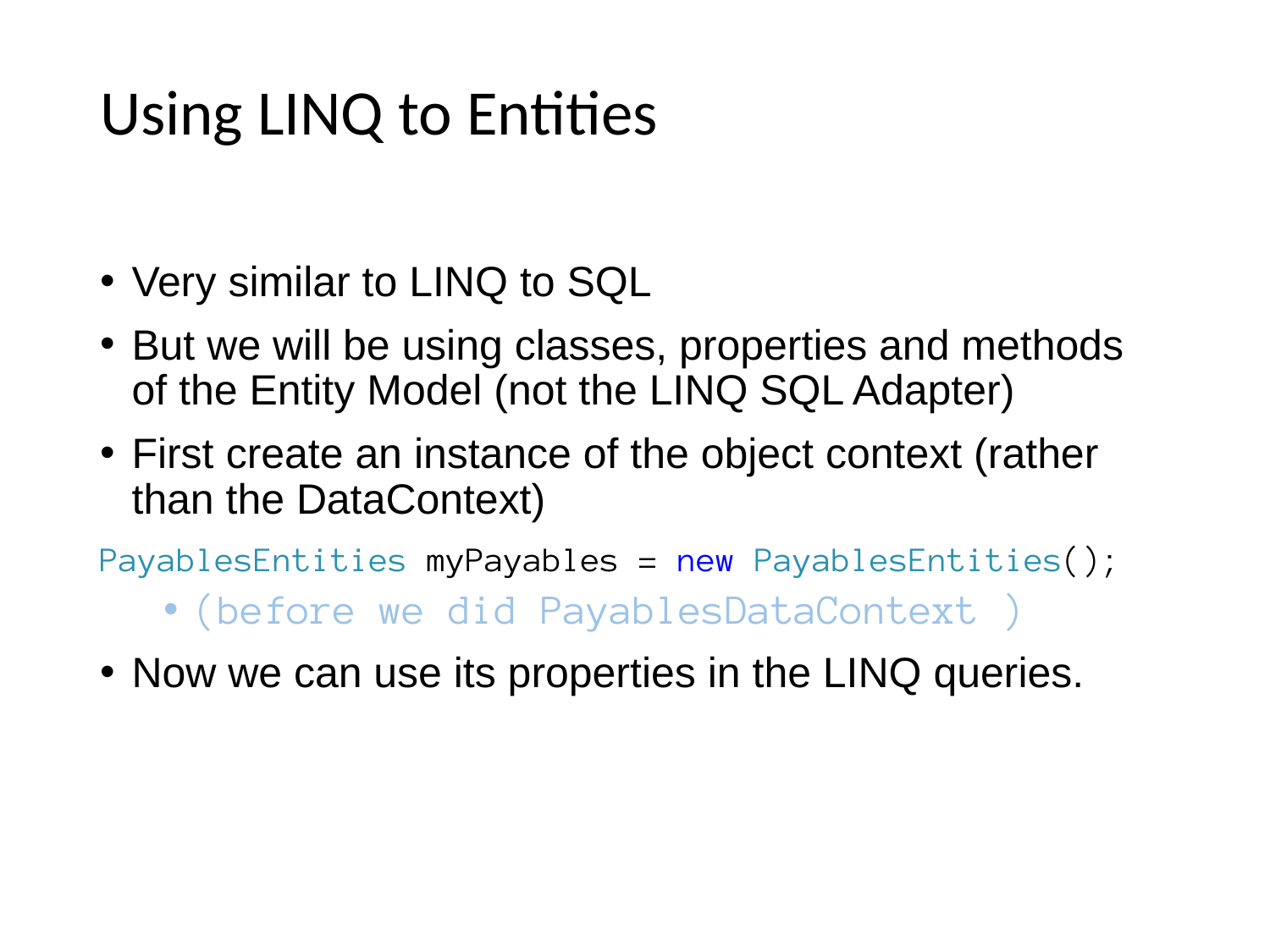

# Using LINQ to Entities
Very similar to LINQ to SQL
But we will be using classes, properties and methods of the Entity Model (not the LINQ SQL Adapter)
First create an instance of the object context (rather than the DataContext)
PayablesEntities myPayables = new PayablesEntities();
(before we did PayablesDataContext )
Now we can use its properties in the LINQ queries.